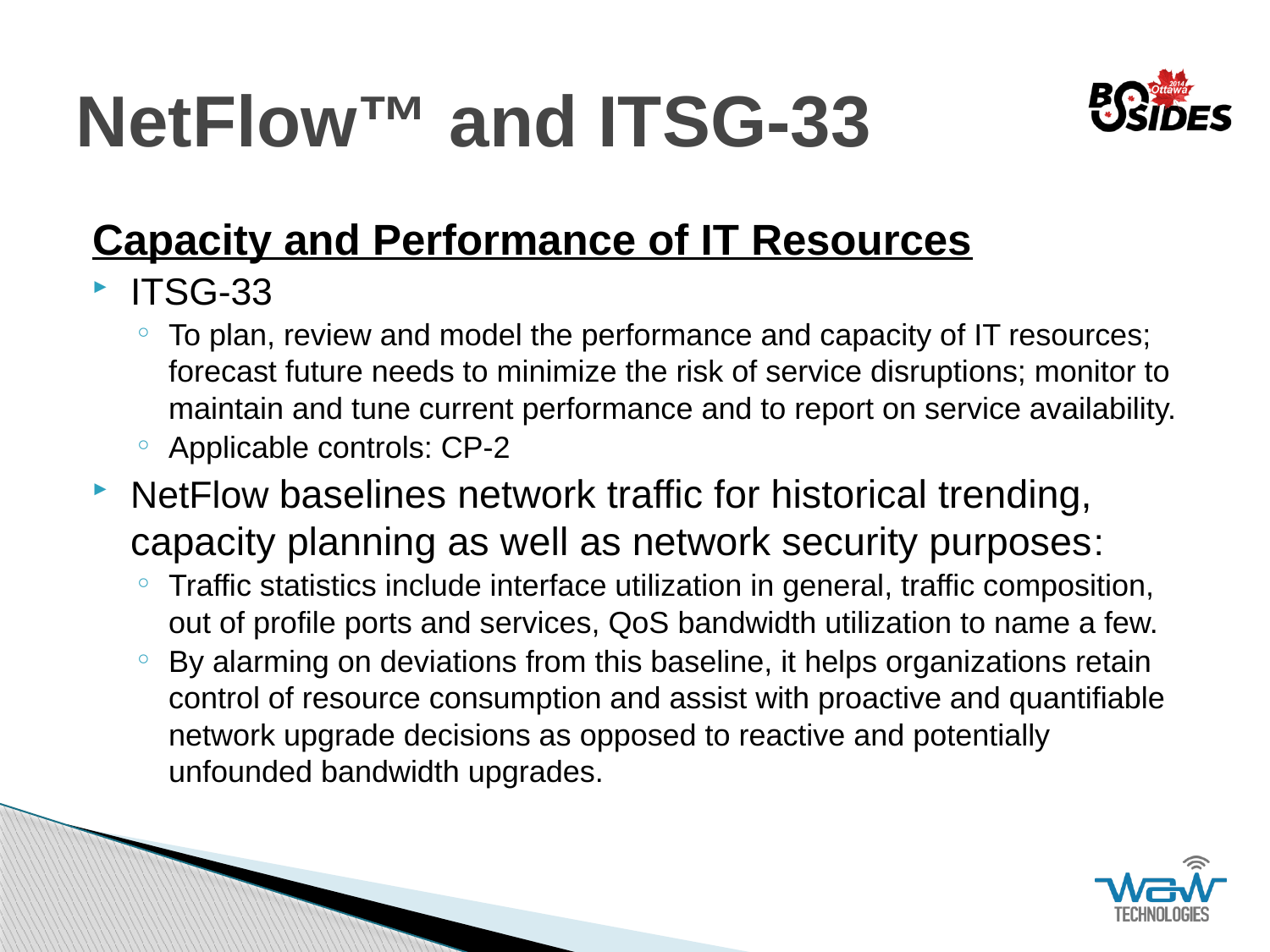

# NetFlow™ and ITSG-33
Capacity and Performance of IT Resources
ITSG-33
To plan, review and model the performance and capacity of IT resources; forecast future needs to minimize the risk of service disruptions; monitor to maintain and tune current performance and to report on service availability.
Applicable controls: CP-2
NetFlow baselines network traffic for historical trending, capacity planning as well as network security purposes:
Traffic statistics include interface utilization in general, traffic composition, out of profile ports and services, QoS bandwidth utilization to name a few.
By alarming on deviations from this baseline, it helps organizations retain control of resource consumption and assist with proactive and quantifiable network upgrade decisions as opposed to reactive and potentially unfounded bandwidth upgrades.